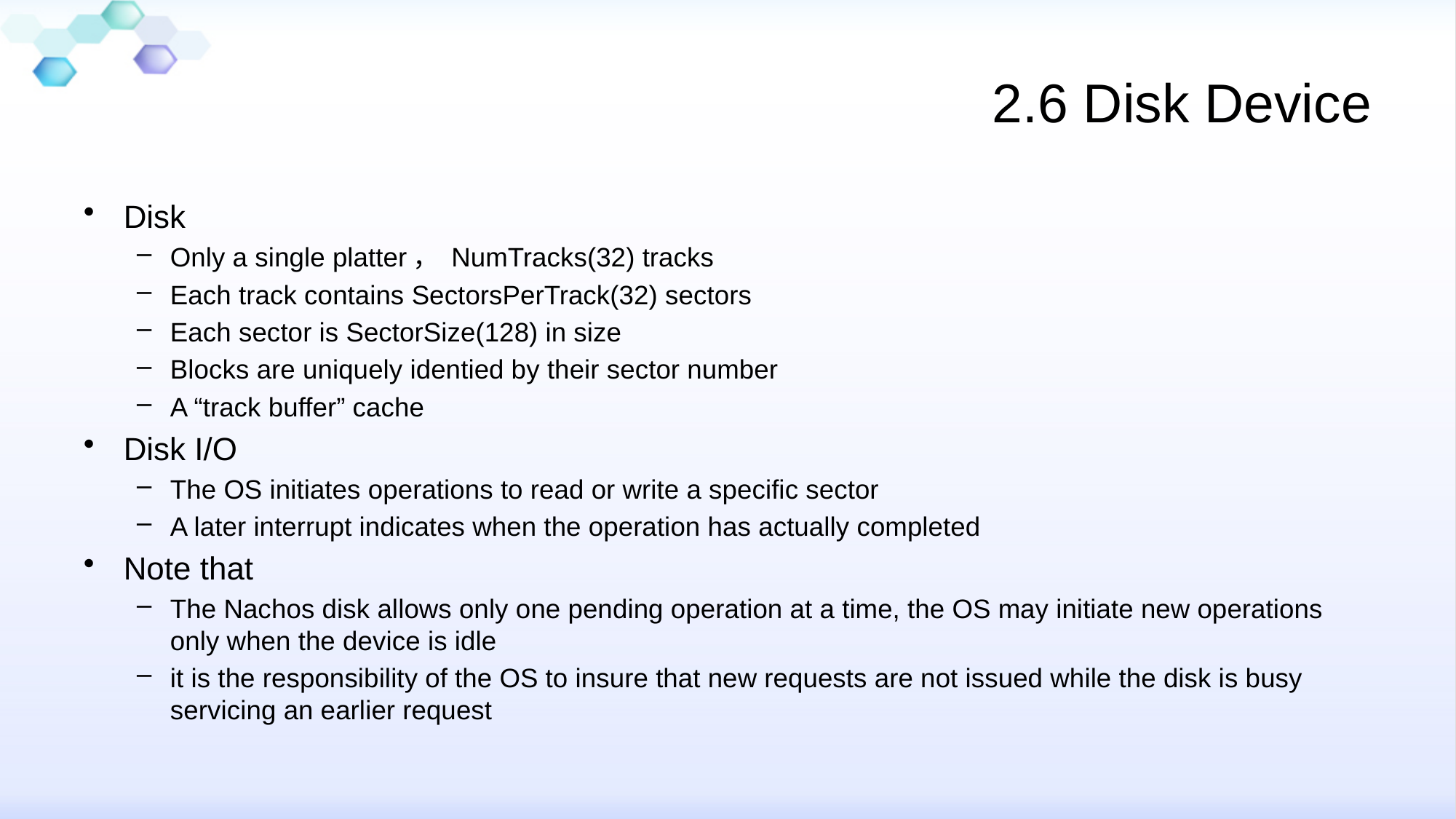

# 2.6 Disk Device
Disk
Only a single platter， NumTracks(32) tracks
Each track contains SectorsPerTrack(32) sectors
Each sector is SectorSize(128) in size
Blocks are uniquely identied by their sector number
A “track buffer” cache
Disk I/O
The OS initiates operations to read or write a specific sector
A later interrupt indicates when the operation has actually completed
Note that
The Nachos disk allows only one pending operation at a time, the OS may initiate new operations only when the device is idle
it is the responsibility of the OS to insure that new requests are not issued while the disk is busy servicing an earlier request